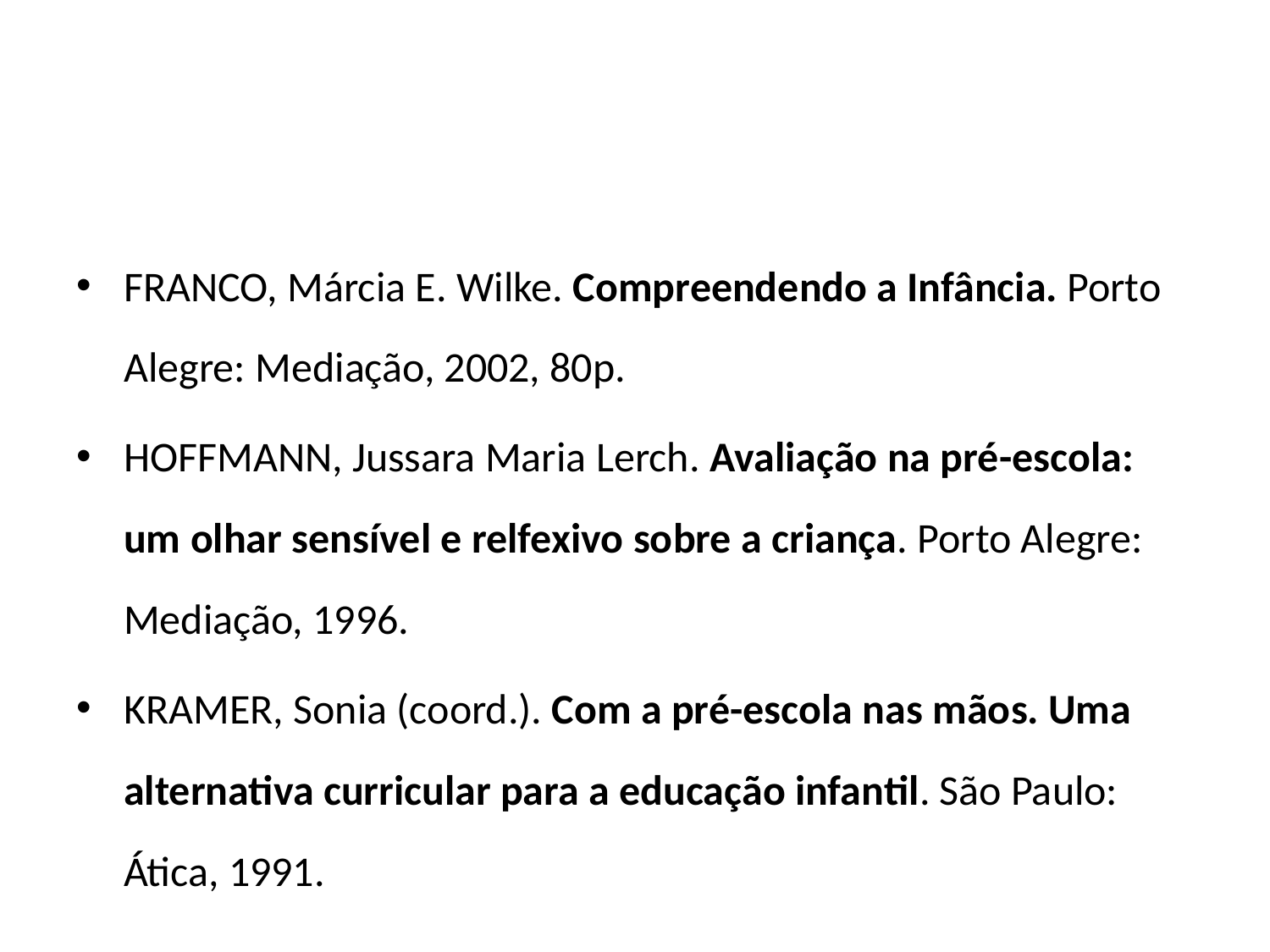

#
FRANCO, Márcia E. Wilke. Compreendendo a Infância. Porto Alegre: Mediação, 2002, 80p.
HOFFMANN, Jussara Maria Lerch. Avaliação na pré-escola: um olhar sensível e relfexivo sobre a criança. Porto Alegre: Mediação, 1996.
KRAMER, Sonia (coord.). Com a pré-escola nas mãos. Uma alternativa curricular para a educação infantil. São Paulo: Ática, 1991.